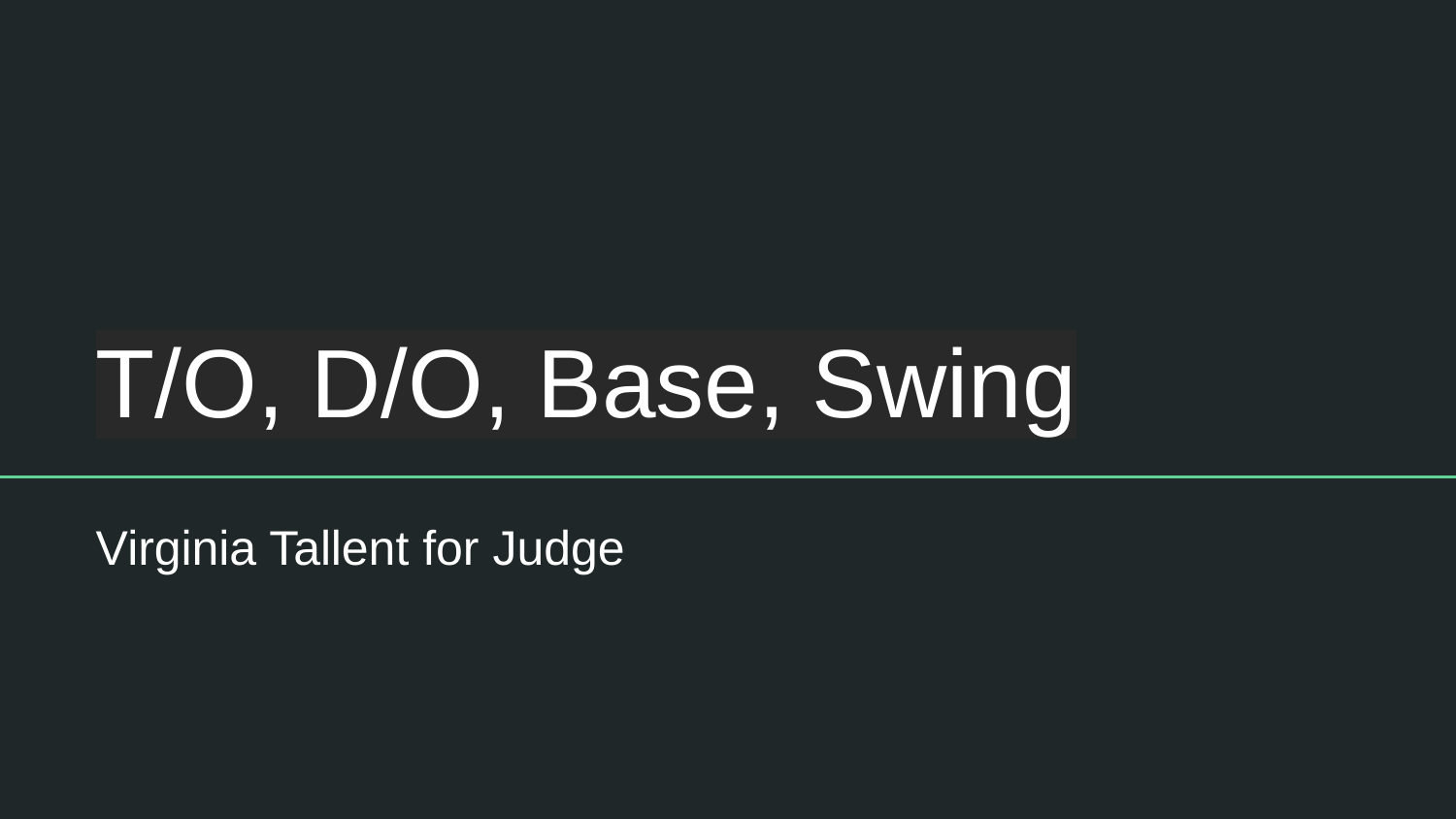

# T/O, D/O, Base, Swing
Virginia Tallent for Judge